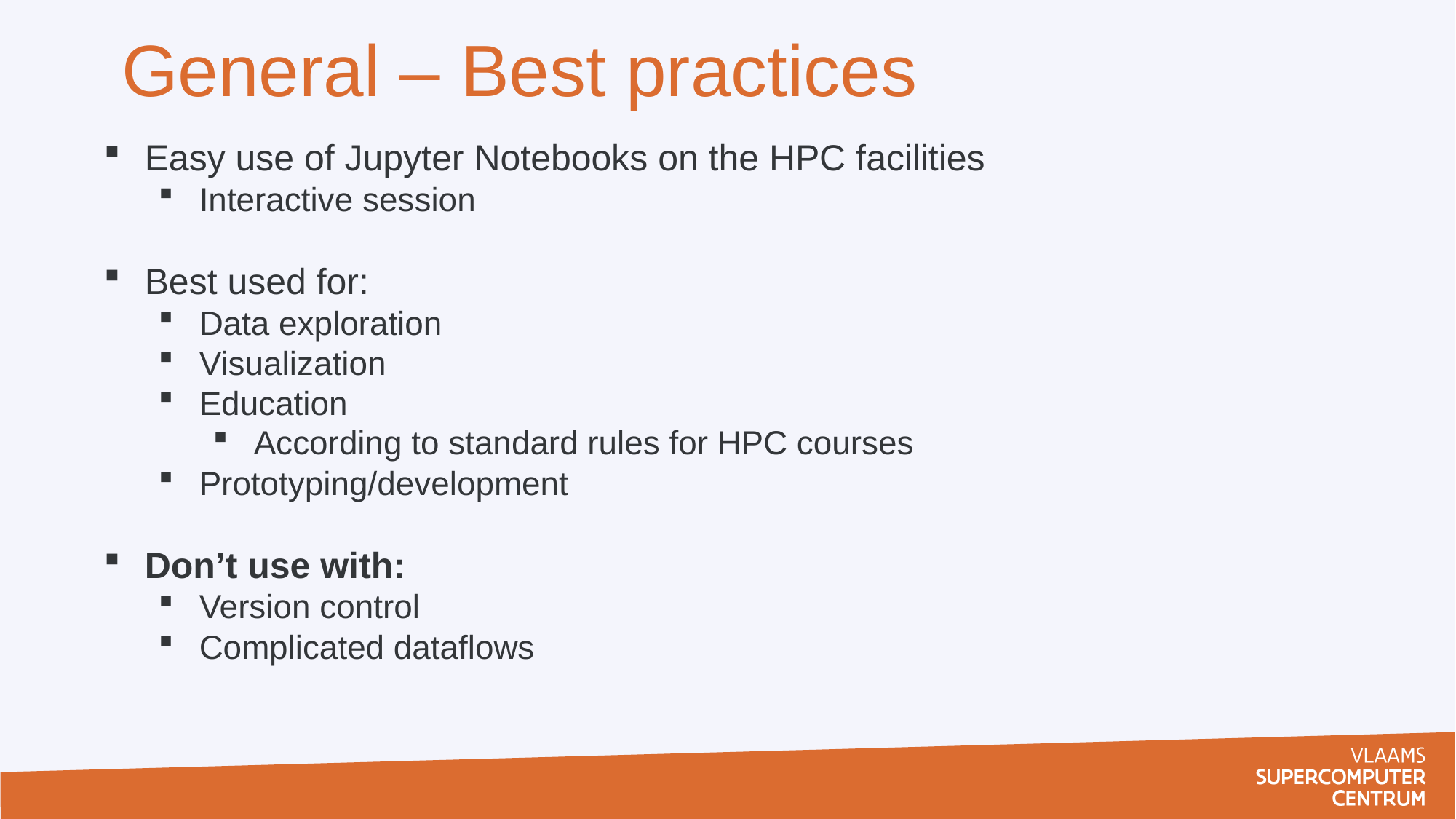

General – Best practices
Easy use of Jupyter Notebooks on the HPC facilities
Interactive session

Best used for:
Data exploration
Visualization
Education
According to standard rules for HPC courses
Prototyping/development

Don’t use with:
Version control
Complicated dataflows